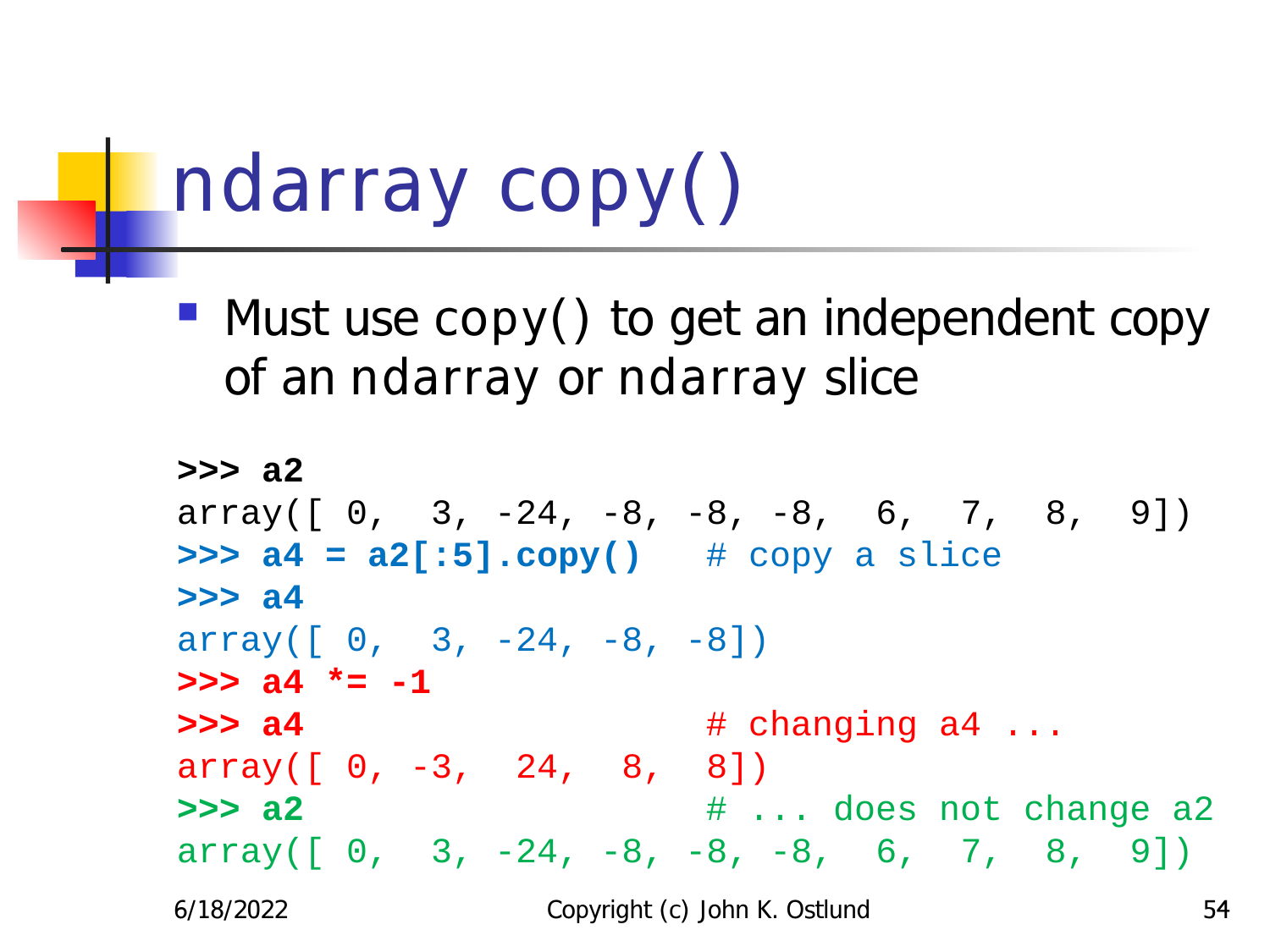

# ndarray copy()
Must use copy() to get an independent copy of an ndarray or ndarray slice

>>> a2
array([ 0,  3, -24, -8, -8, -8,  6,  7,  8,  9])
>>> a4 = a2[:5].copy()   # copy a slice
>>> a4
array([ 0,  3, -24, -8, -8])
>>> a4 *= -1
>>> a4                   # changing a4 ...
array([ 0, -3,  24,  8,  8])
>>> a2                   # ... does not change a2
array([ 0,  3, -24, -8, -8, -8,  6,  7,  8,  9])
6/18/2022
Copyright (c) John K. Ostlund
54